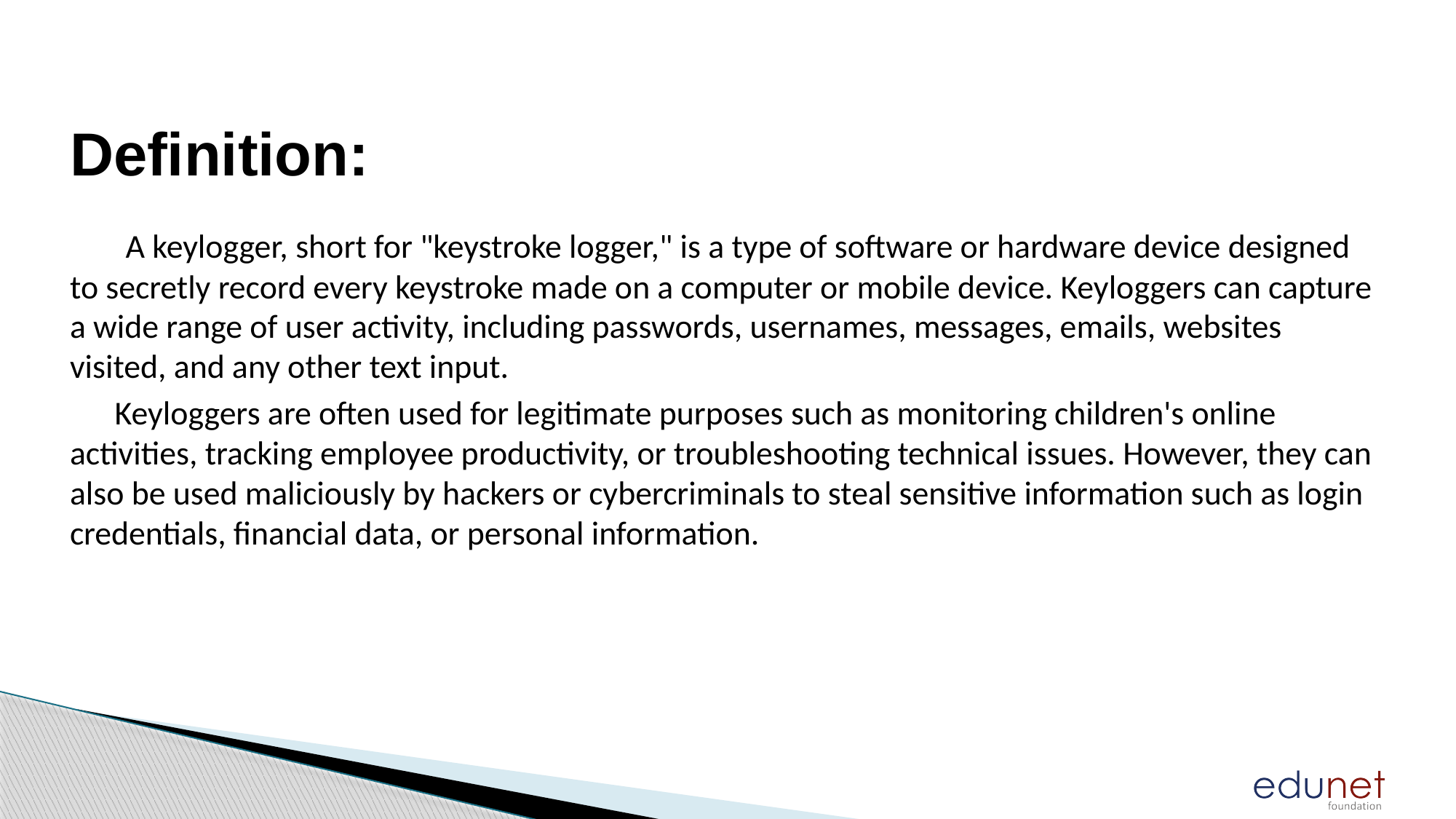

# Definition:

      A keylogger, short for "keystroke logger," is a type of software or hardware device designed to secretly record every keystroke made on a computer or mobile device. Keyloggers can capture a wide range of user activity, including passwords, usernames, messages, emails, websites visited, and any other text input.
      Keyloggers are often used for legitimate purposes such as monitoring children's online activities, tracking employee productivity, or troubleshooting technical issues. However, they can also be used maliciously by hackers or cybercriminals to steal sensitive information such as login credentials, financial data, or personal information.